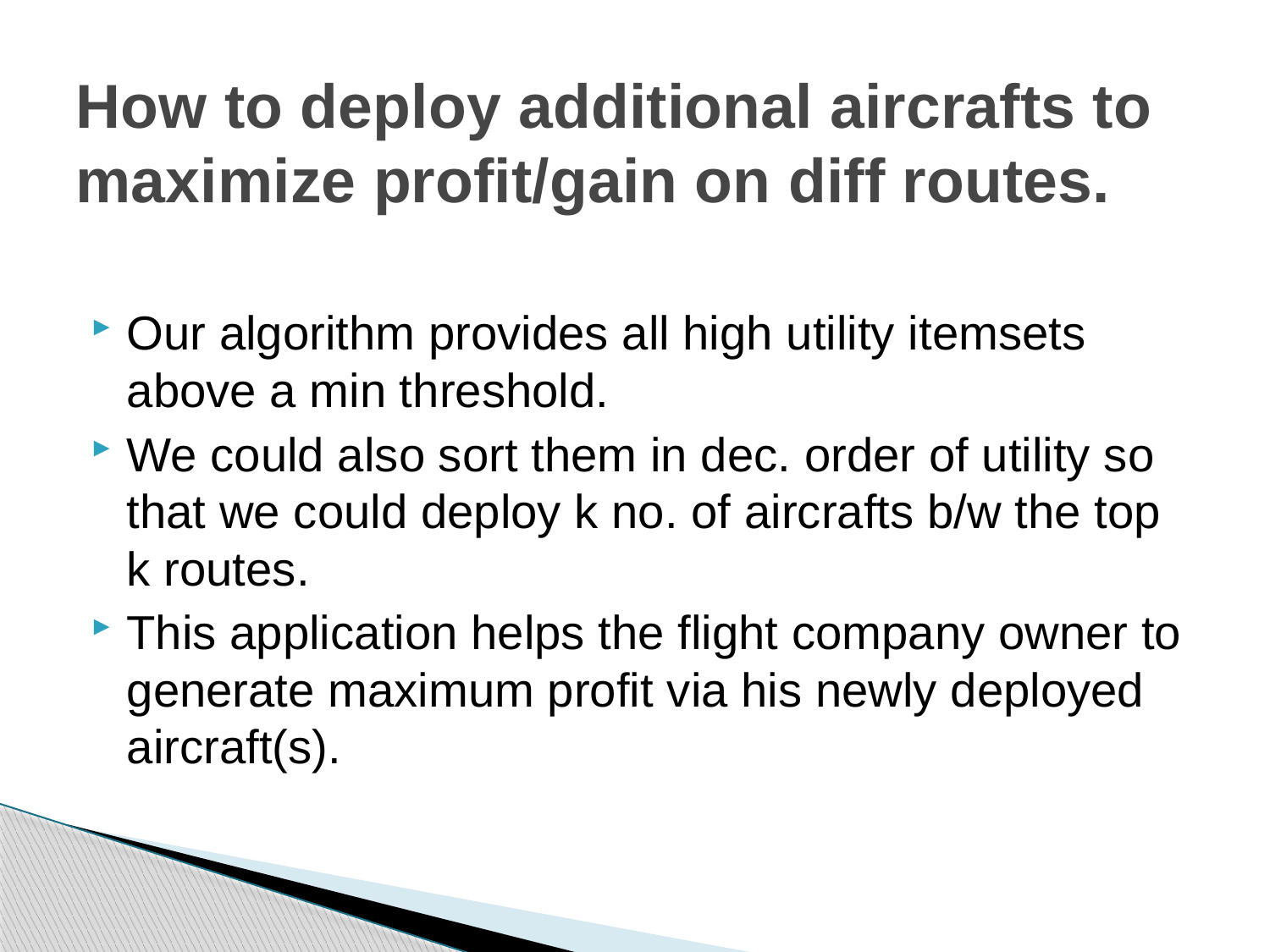

# How to deploy additional aircrafts to maximize profit/gain on diff routes.
Our algorithm provides all high utility itemsets above a min threshold.
We could also sort them in dec. order of utility so that we could deploy k no. of aircrafts b/w the top k routes.
This application helps the flight company owner to generate maximum profit via his newly deployed aircraft(s).